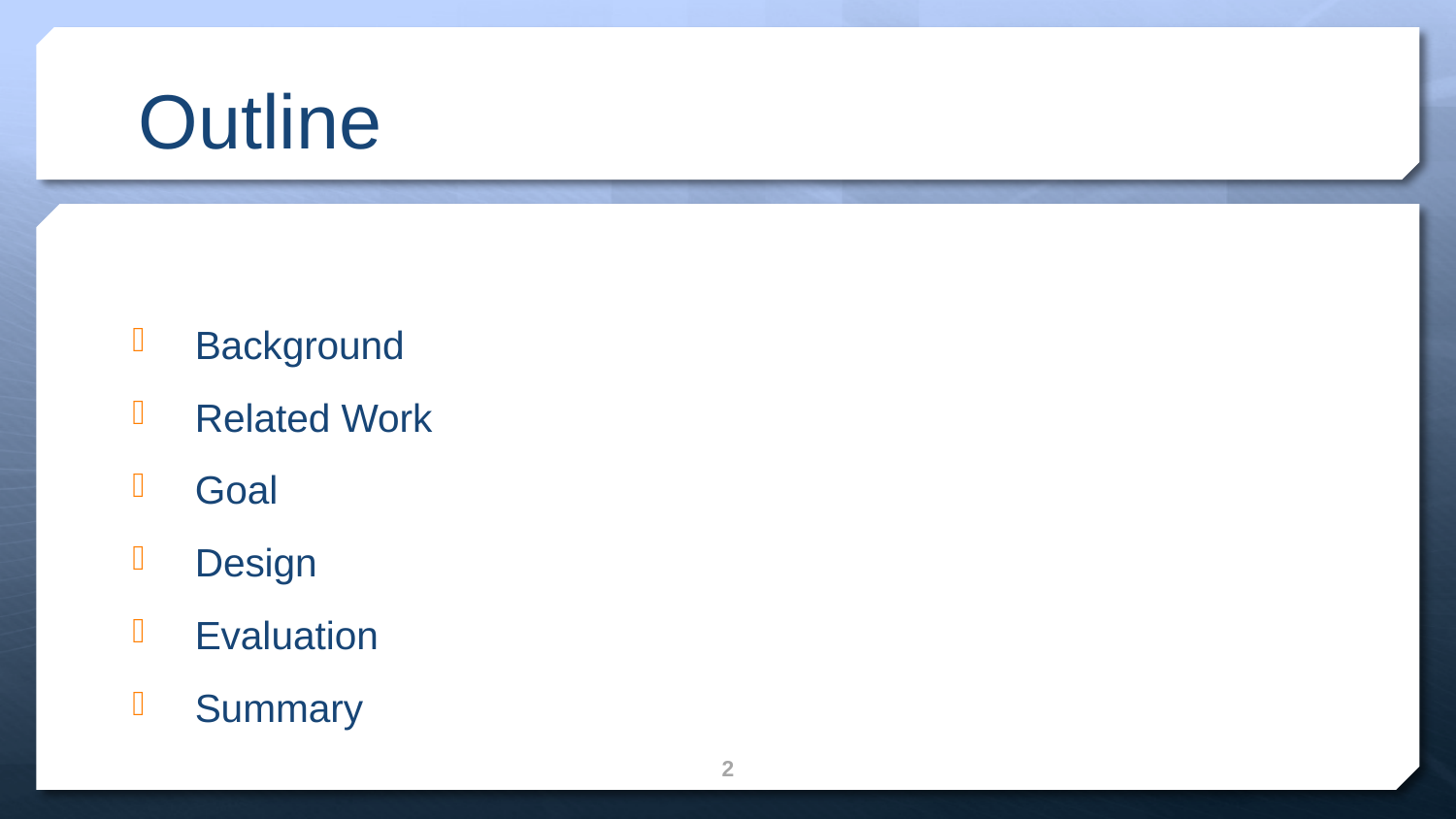

# Outline
Background
Related Work
Goal
Design
Evaluation
Summary

2